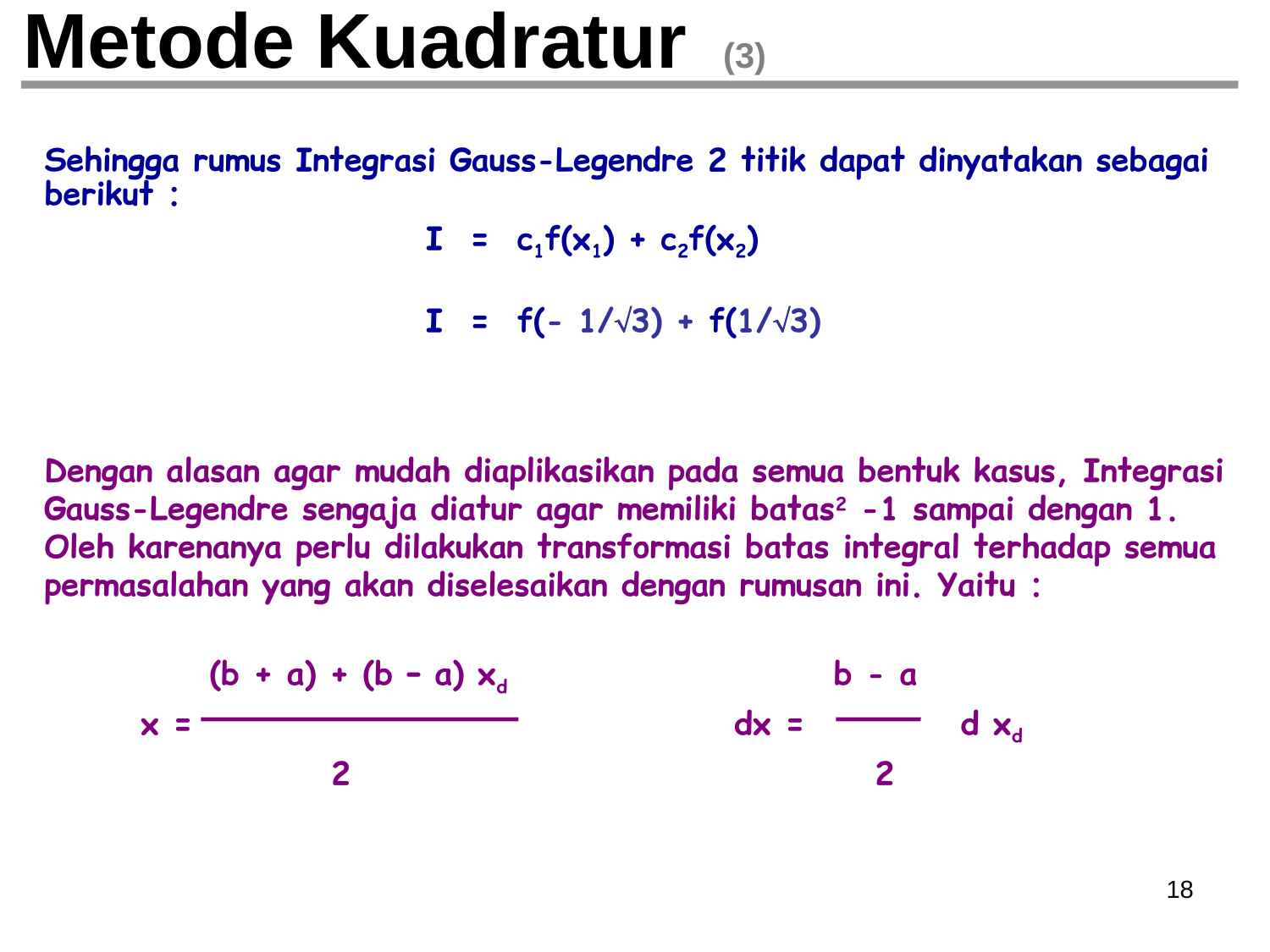

# Metode Kuadratur    (3)

Sehingga rumus Integrasi Gauss-Legendre 2 titik dapat dinyatakan sebagai berikut :
			I  =  c1f(x1) + c2f(x2)

			I  =  f(- 1/√3) + f(1/√3)
Dengan alasan agar mudah diaplikasikan pada semua bentuk kasus, Integrasi Gauss-Legendre sengaja diatur agar memiliki batas2 -1 sampai dengan 1. Oleh karenanya perlu dilakukan transformasi batas integral terhadap semua permasalahan yang akan diselesaikan dengan rumusan ini. Yaitu :

            (b + a) + (b – a) xd			  b - a
       x = 					    dx = 	  d xd
	       2				     2

18